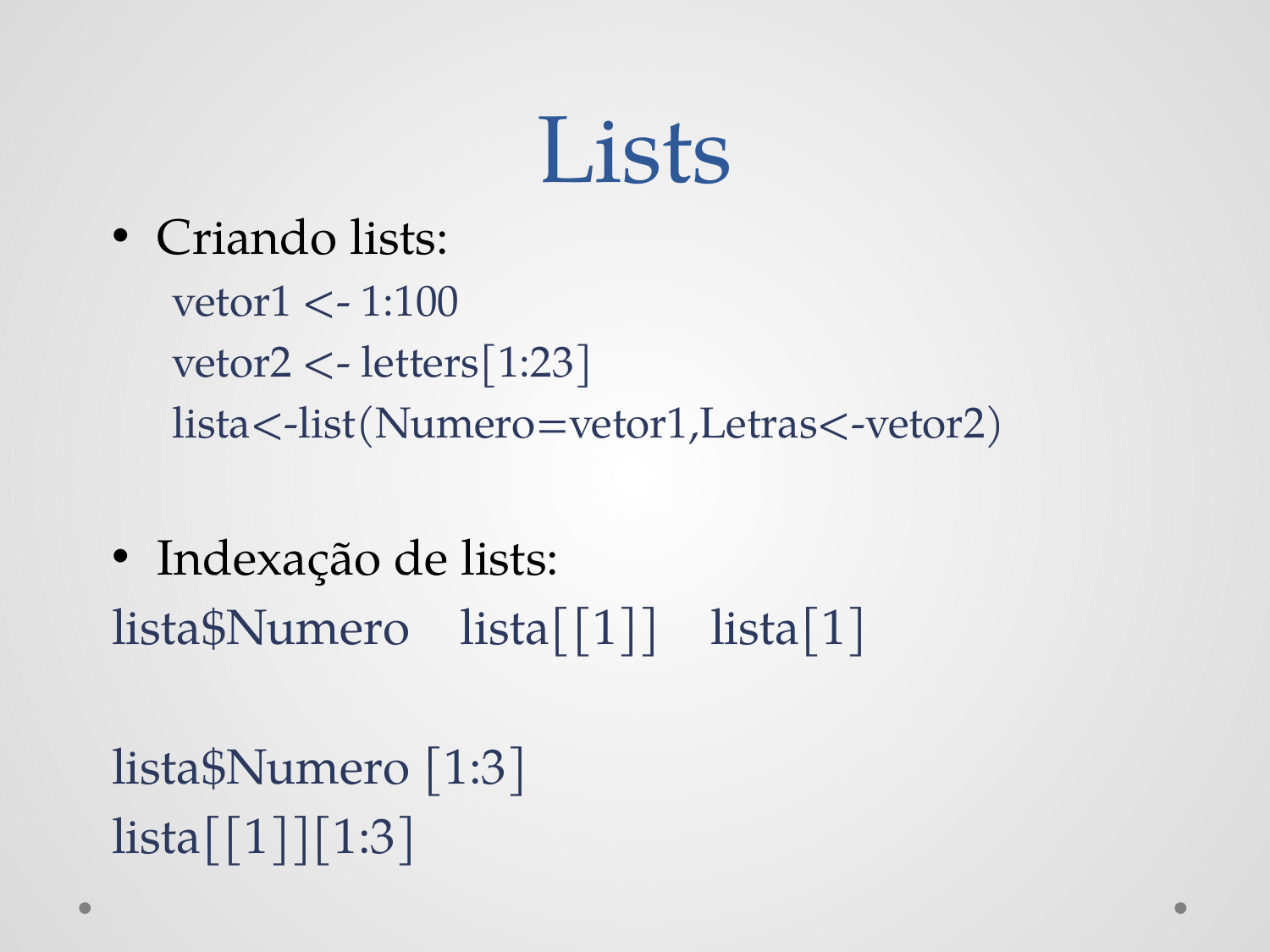

# Lists
Criando lists:
vetor1 <- 1:100
vetor2 <- letters[1:23]
lista<-list(Numero=vetor1,Letras<-vetor2)

Indexação de lists:
lista$Numero    lista[[1]]    lista[1]

lista$Numero [1:3]
lista[[1]][1:3]